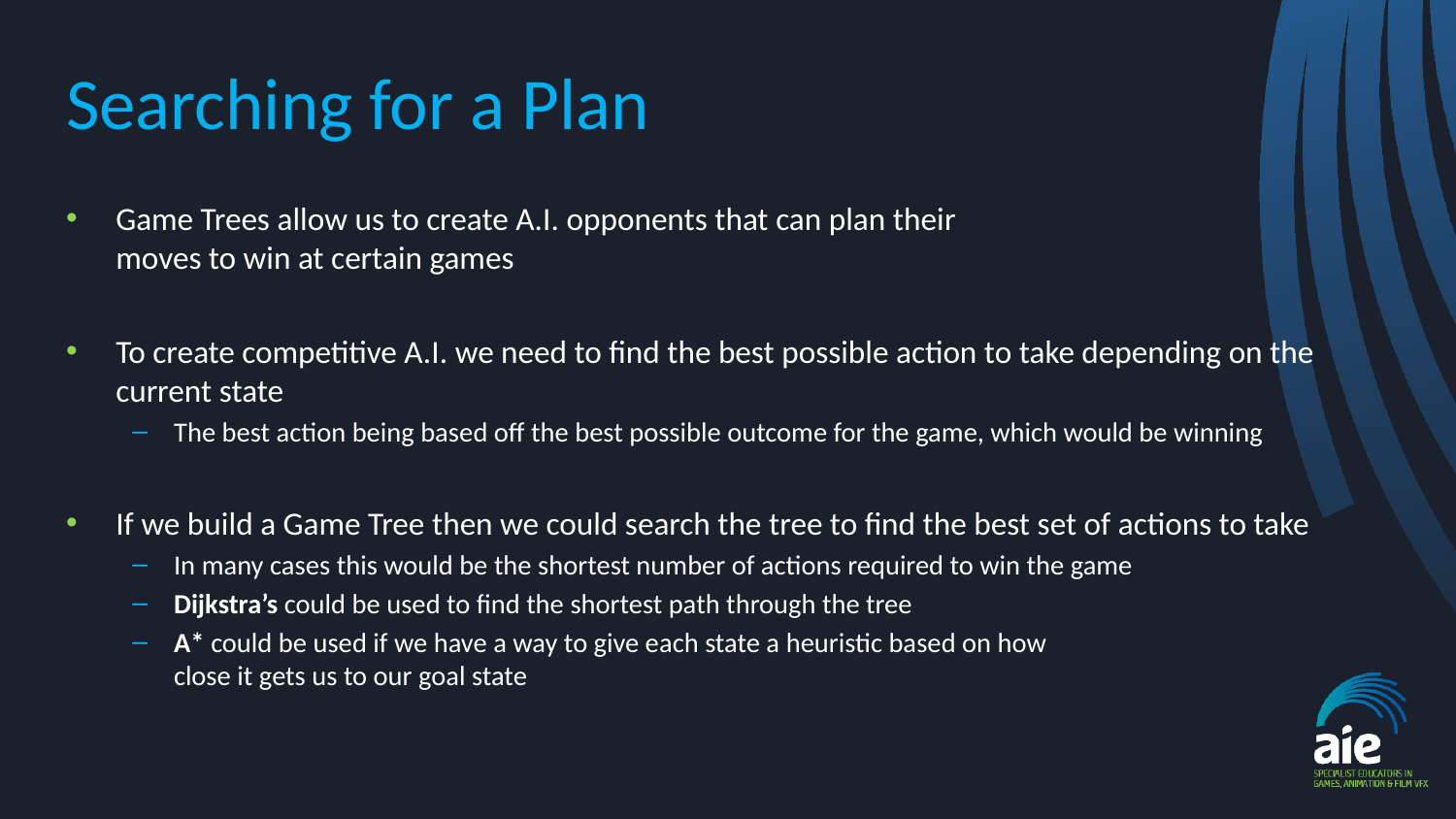

# Searching for a Plan
Game Trees allow us to create A.I. opponents that can plan their
moves to win at certain games

To create competitive A.I. we need to find the best possible action to take depending on the current state
The best action being based off the best possible outcome for the game, which would be winning

If we build a Game Tree then we could search the tree to find the best set of actions to take
In many cases this would be the shortest number of actions required to win the game
Dijkstra’s could be used to find the shortest path through the tree
A* could be used if we have a way to give each state a heuristic based on how
close it gets us to our goal state